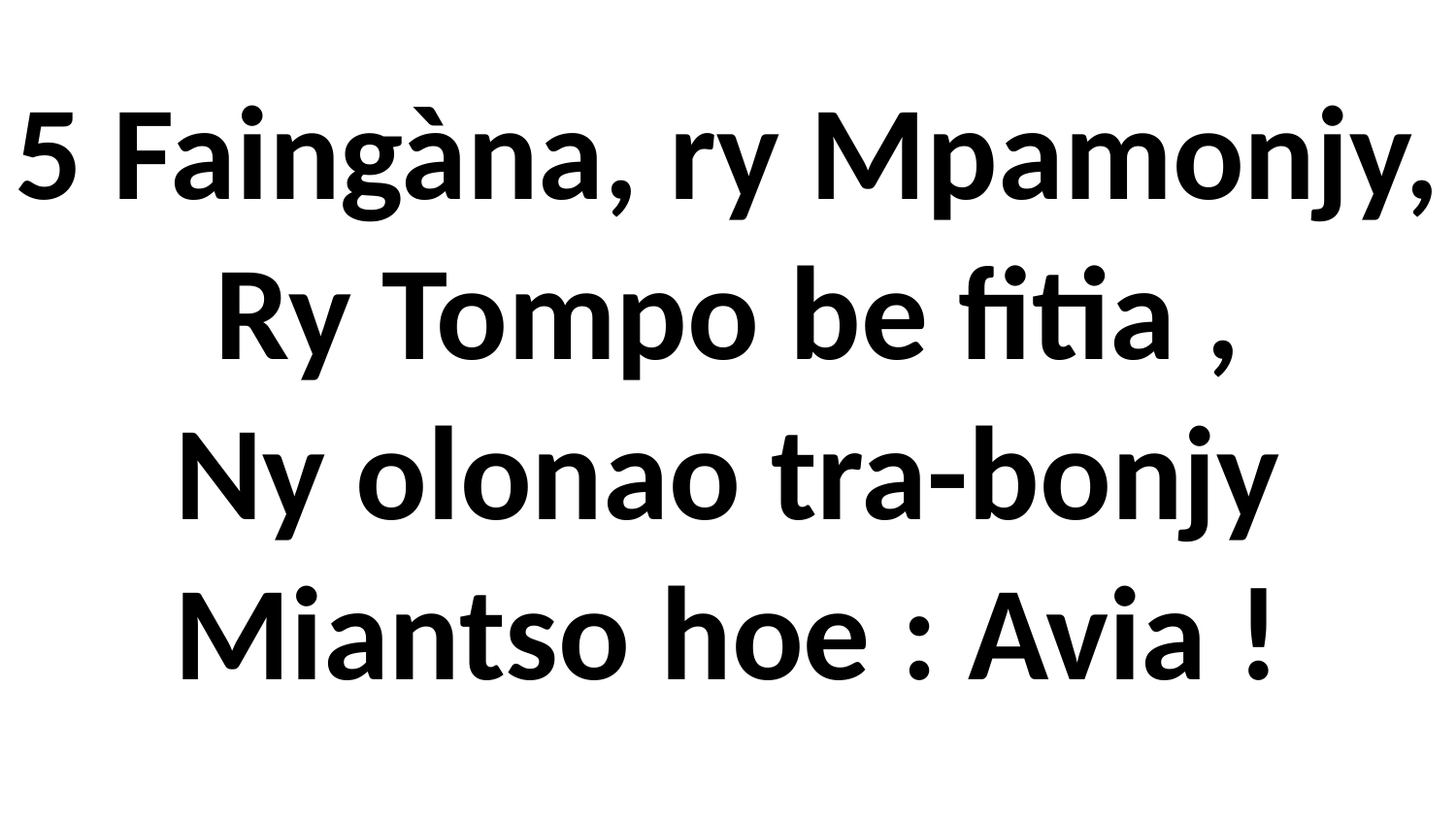

# 5 Faingàna, ry Mpamonjy, Ry Tompo be fitia , Ny olonao tra-bonjy Miantso hoe : Avia !